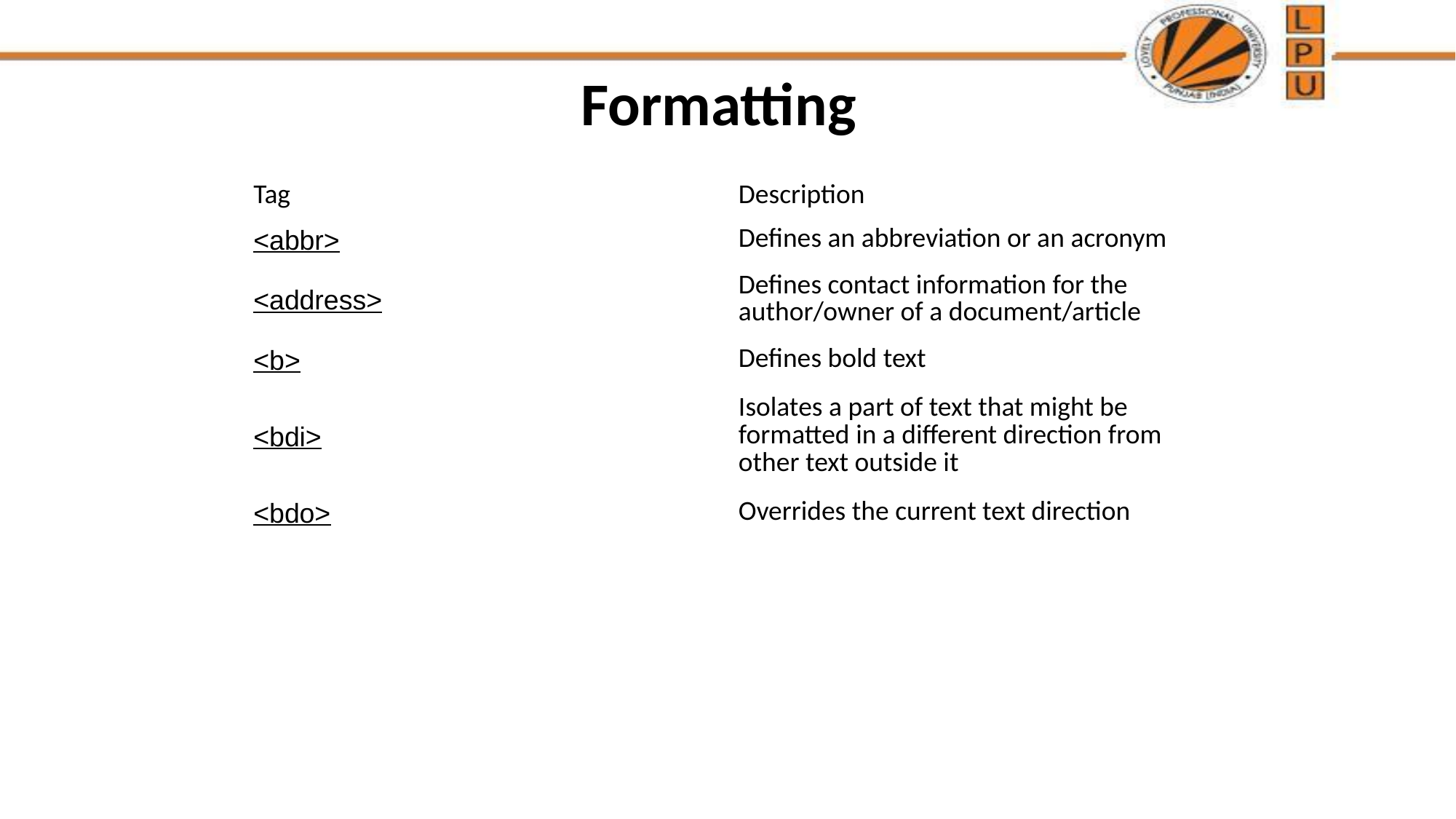

# Formatting
| Tag | Description |
| --- | --- |
| <abbr> | Defines an abbreviation or an acronym |
| <address> | Defines contact information for the author/owner of a document/article |
| <b> | Defines bold text |
| <bdi> | Isolates a part of text that might be formatted in a different direction from other text outside it |
| <bdo> | Overrides the current text direction |